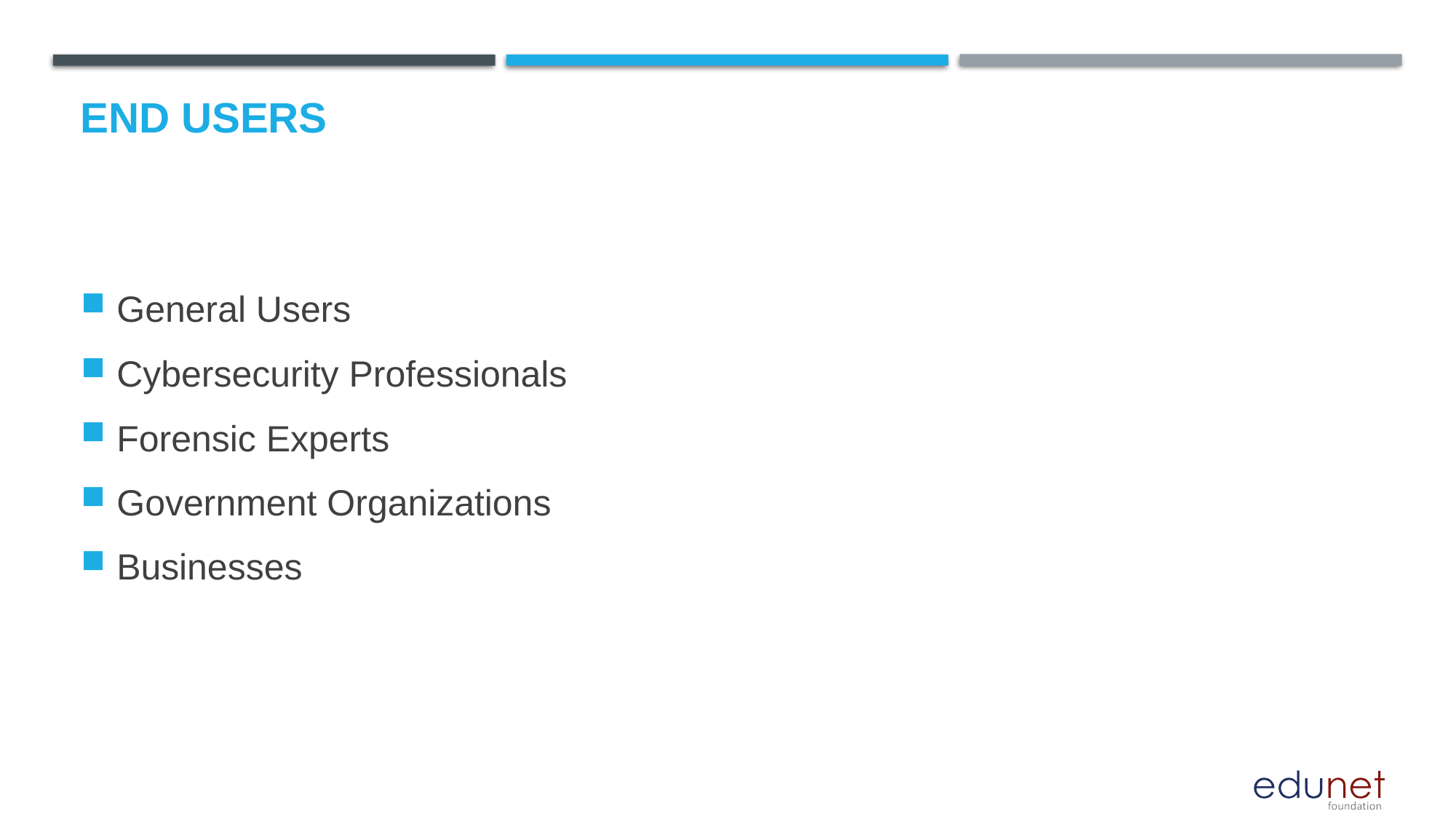

# End users
General Users
Cybersecurity Professionals
Forensic Experts
Government Organizations
Businesses